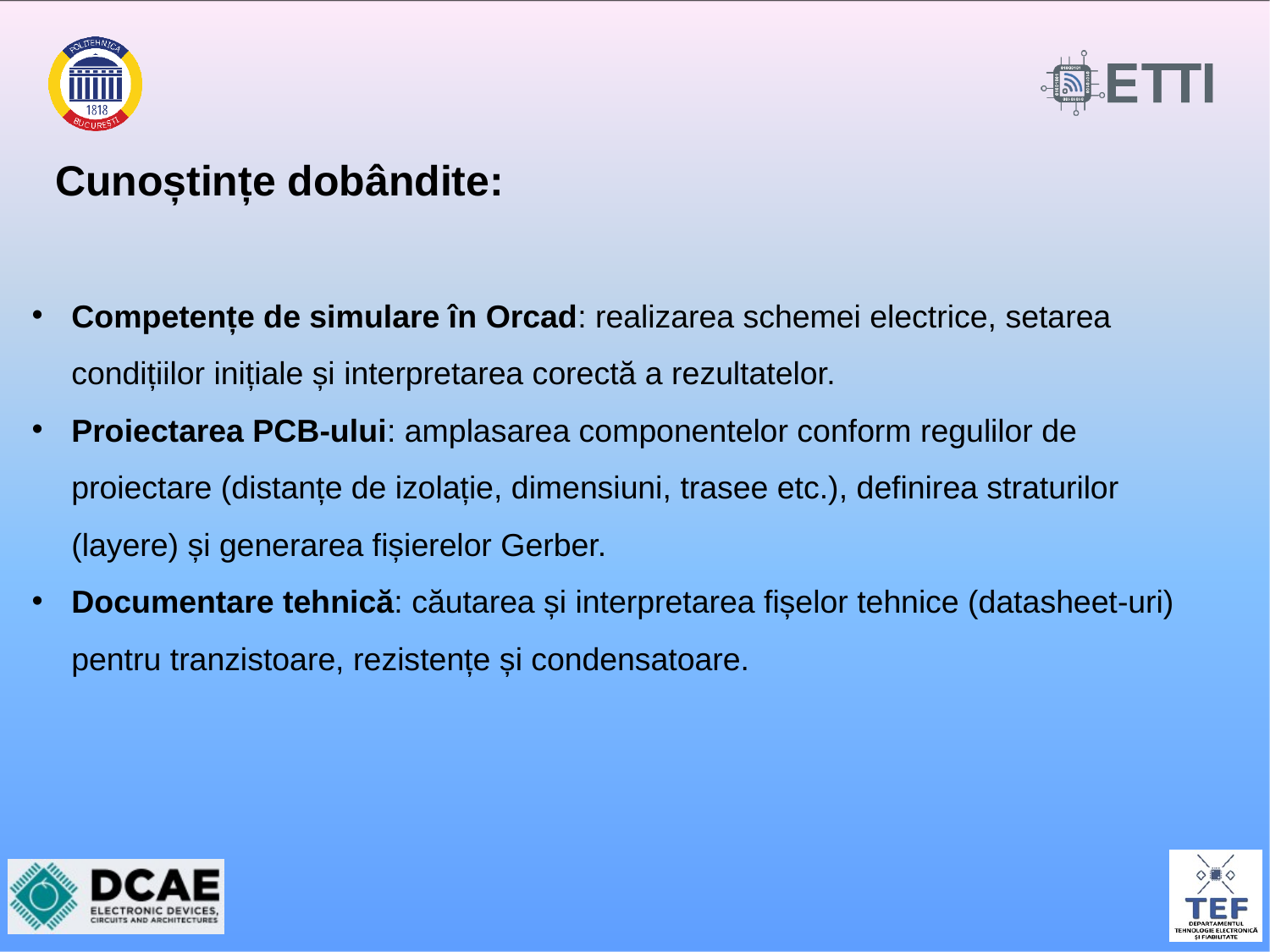

# Cunoștințe dobândite:
Competențe de simulare în Orcad: realizarea schemei electrice, setarea condițiilor inițiale și interpretarea corectă a rezultatelor.
Proiectarea PCB-ului: amplasarea componentelor conform regulilor de proiectare (distanțe de izolație, dimensiuni, trasee etc.), definirea straturilor (layere) și generarea fișierelor Gerber.
Documentare tehnică: căutarea și interpretarea fișelor tehnice (datasheet-uri) pentru tranzistoare, rezistențe și condensatoare.